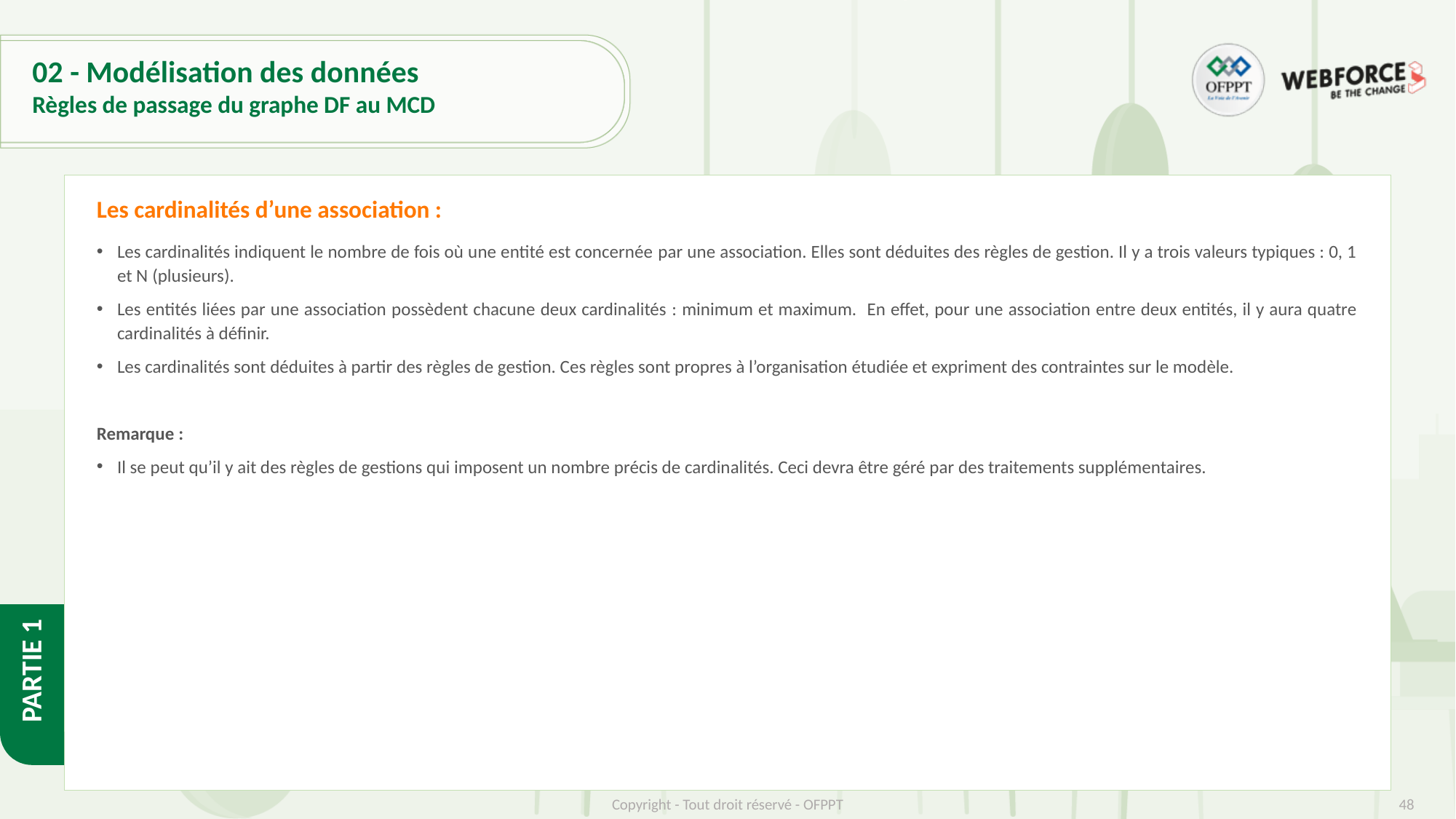

# 02 - Modélisation des données
Règles de passage du graphe DF au MCD
Les cardinalités d’une association :
Les cardinalités indiquent le nombre de fois où une entité est concernée par une association. Elles sont déduites des règles de gestion. Il y a trois valeurs typiques : 0, 1 et N (plusieurs).
Les entités liées par une association possèdent chacune deux cardinalités : minimum et maximum.  En effet, pour une association entre deux entités, il y aura quatre cardinalités à définir.
Les cardinalités sont déduites à partir des règles de gestion. Ces règles sont propres à l’organisation étudiée et expriment des contraintes sur le modèle.

Remarque :
Il se peut qu’il y ait des règles de gestions qui imposent un nombre précis de cardinalités. Ceci devra être géré par des traitements supplémentaires.